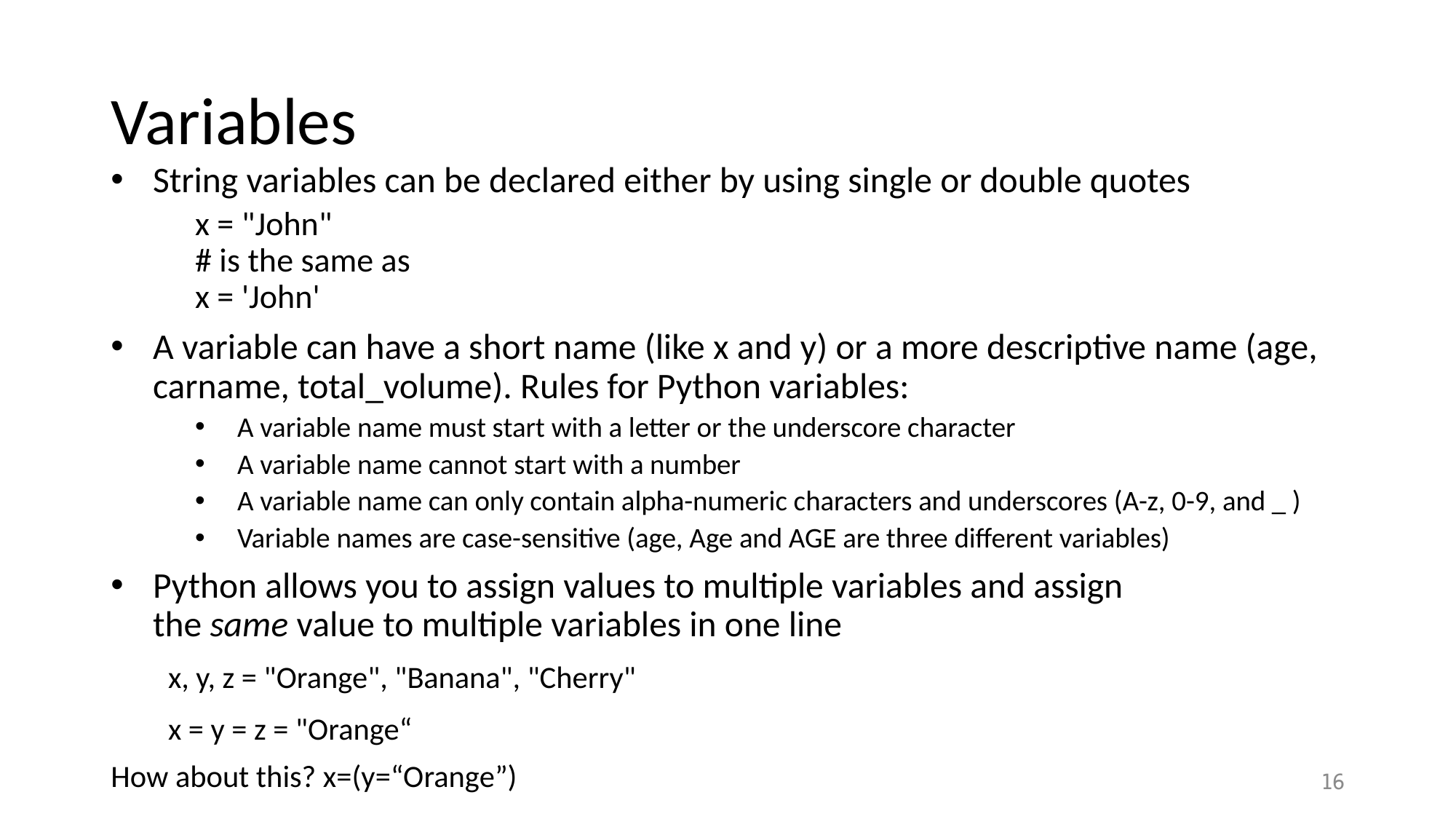

Variables
String variables can be declared either by using single or double quotes
x = "John"
# is the same as
x = 'John'
A variable can have a short name (like x and y) or a more descriptive name (age, carname, total_volume). Rules for Python variables:
A variable name must start with a letter or the underscore character
A variable name cannot start with a number
A variable name can only contain alpha-numeric characters and underscores (A-z, 0-9, and _ )
Variable names are case-sensitive (age, Age and AGE are three different variables)
Python allows you to assign values to multiple variables and assign the same value to multiple variables in one line
       x, y, z = "Orange", "Banana", "Cherry"
       x = y = z = "Orange“
How about this? x=(y=“Orange”)
16